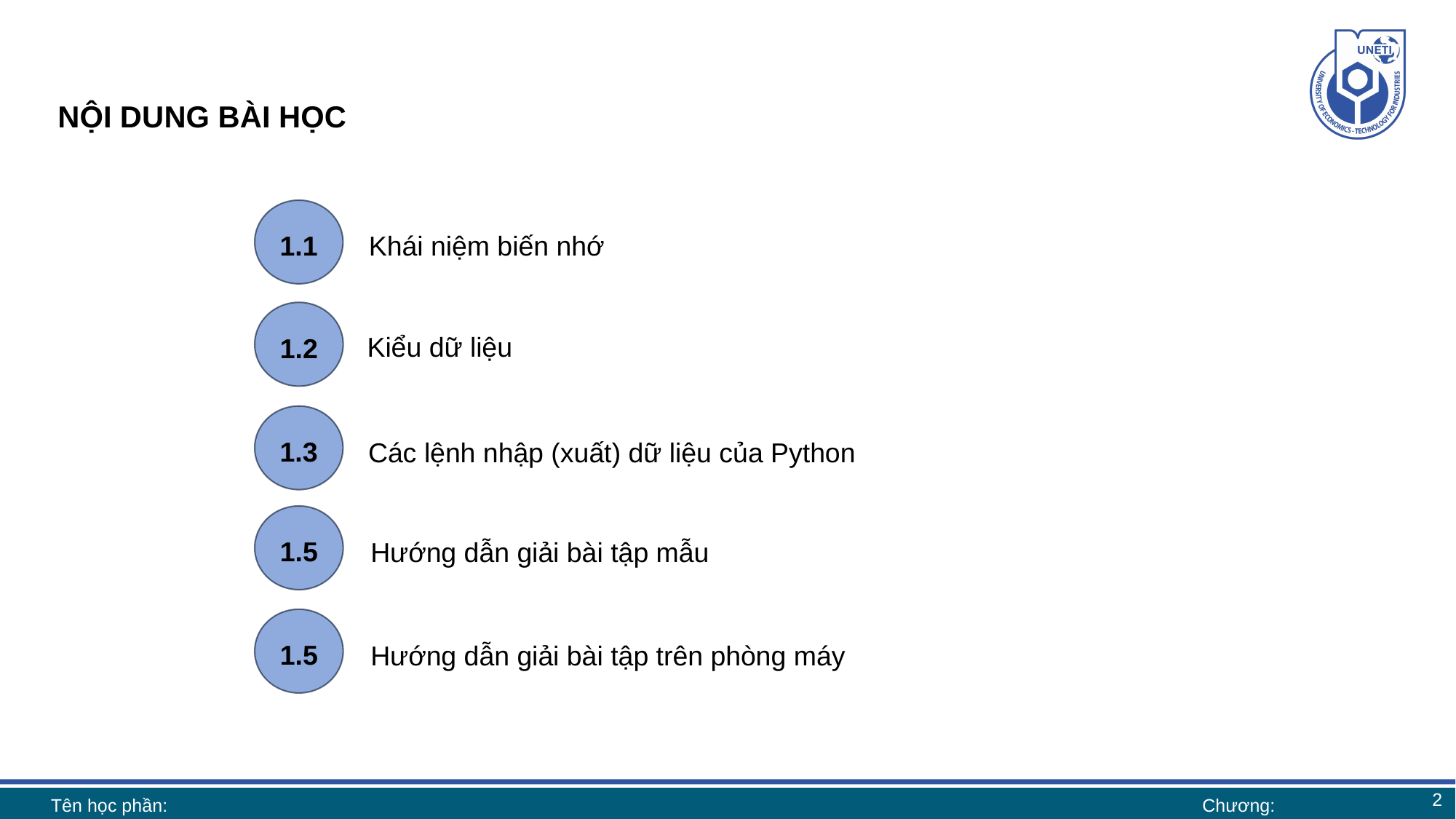

# NỘI DUNG BÀI HỌC
1.1
Khái niệm biến nhớ
1.2
Kiểu dữ liệu
1.3
Các lệnh nhập (xuất) dữ liệu của Python
1.5
Hướng dẫn giải bài tập mẫu
1.5
Hướng dẫn giải bài tập trên phòng máy
2
Tên học phần:
Chương: